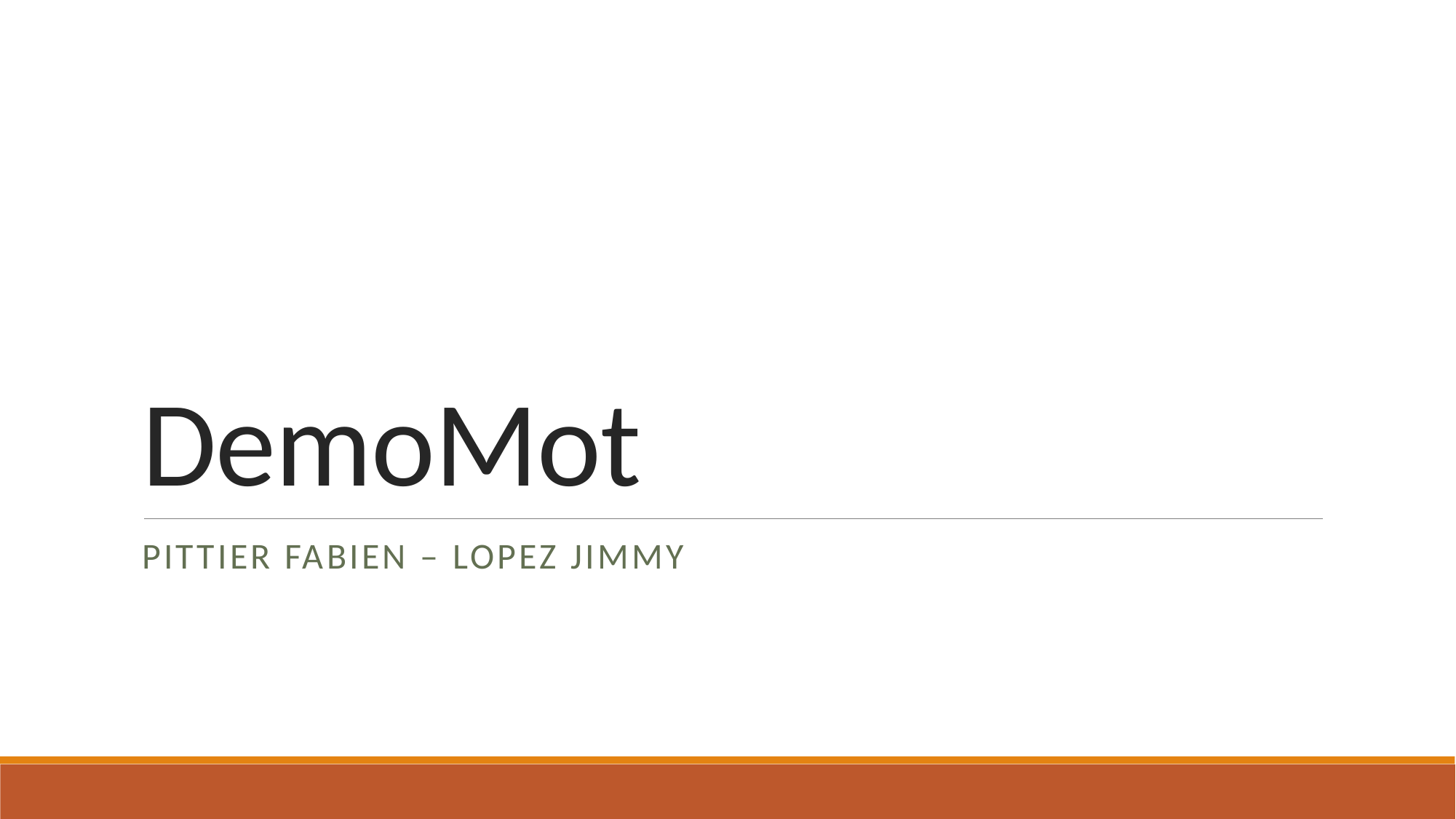

# DemoMot
Pittier Fabien – Lopez Jimmy